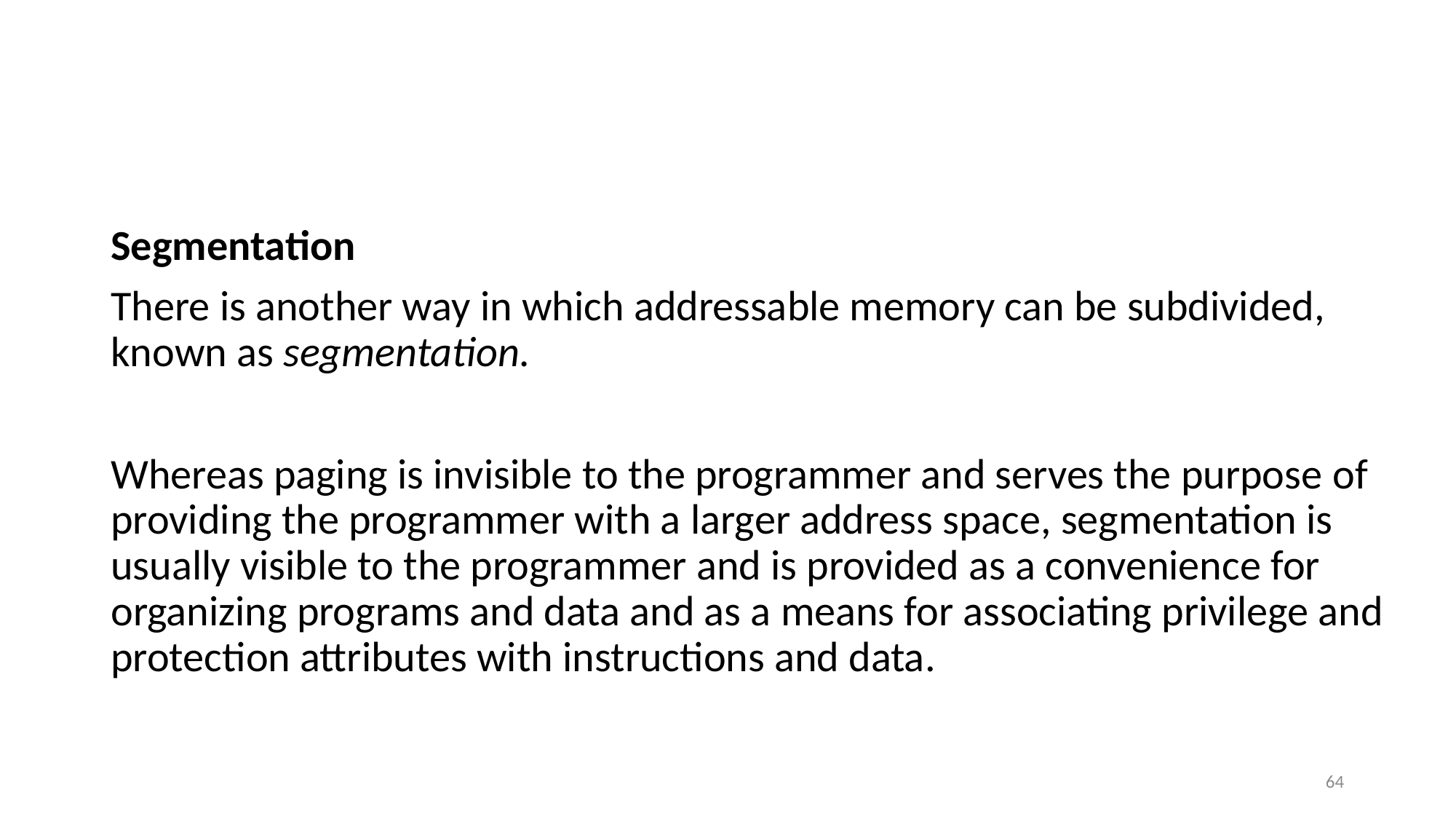

#
Segmentation
There is another way in which addressable memory can be subdivided, known as segmentation.

Whereas paging is invisible to the programmer and serves the purpose of providing the programmer with a larger address space, segmentation is usually visible to the programmer and is provided as a convenience for organizing programs and data and as a means for associating privilege and protection attributes with instructions and data.
64